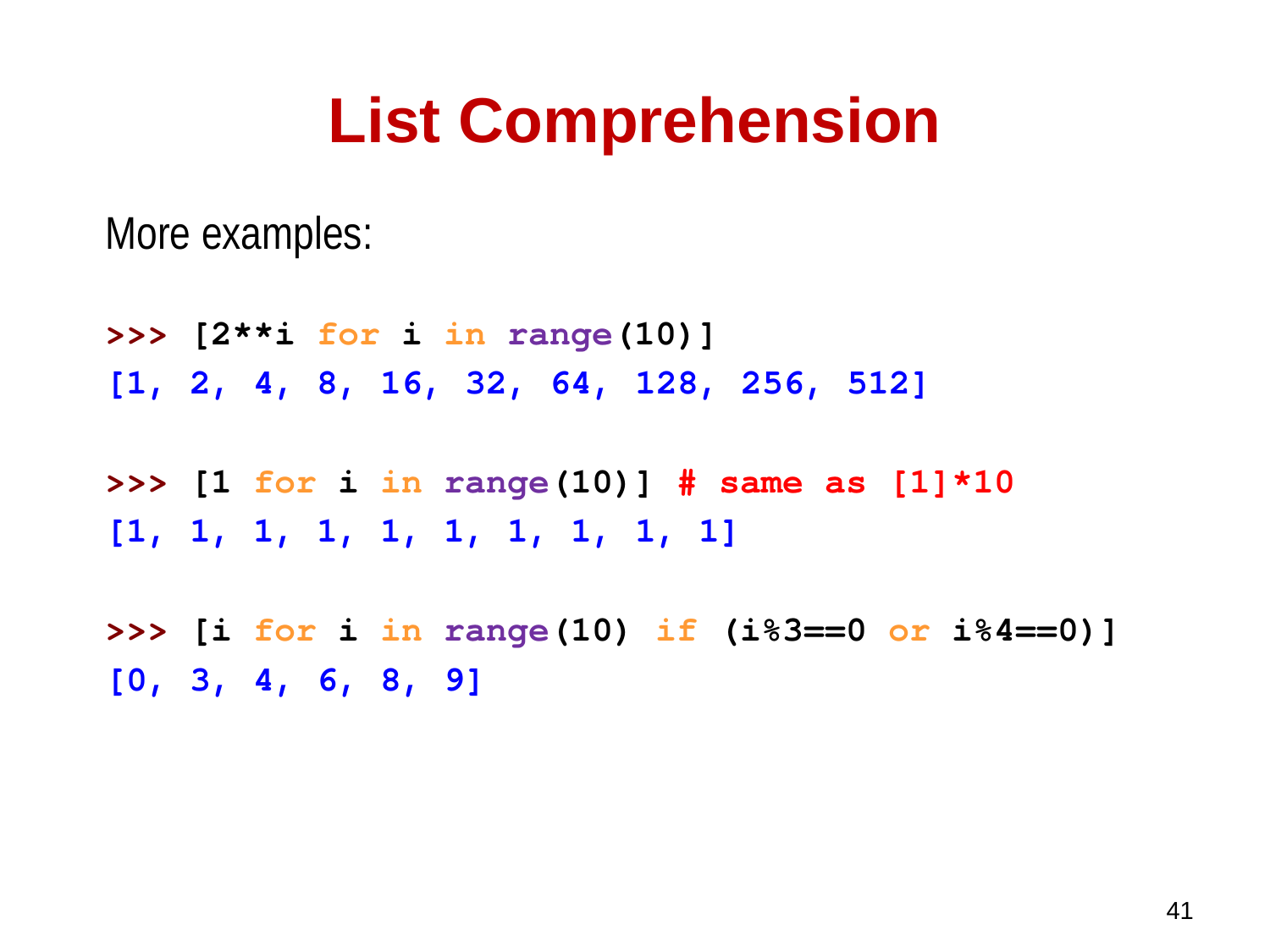

# List Comprehension
More examples:

>>> [2**i for i in range(10)]
[1, 2, 4, 8, 16, 32, 64, 128, 256, 512]

>>> [1 for i in range(10)] # same as [1]*10
[1, 1, 1, 1, 1, 1, 1, 1, 1, 1]

>>> [i for i in range(10) if (i%3==0 or i%4==0)]
[0, 3, 4, 6, 8, 9]

41